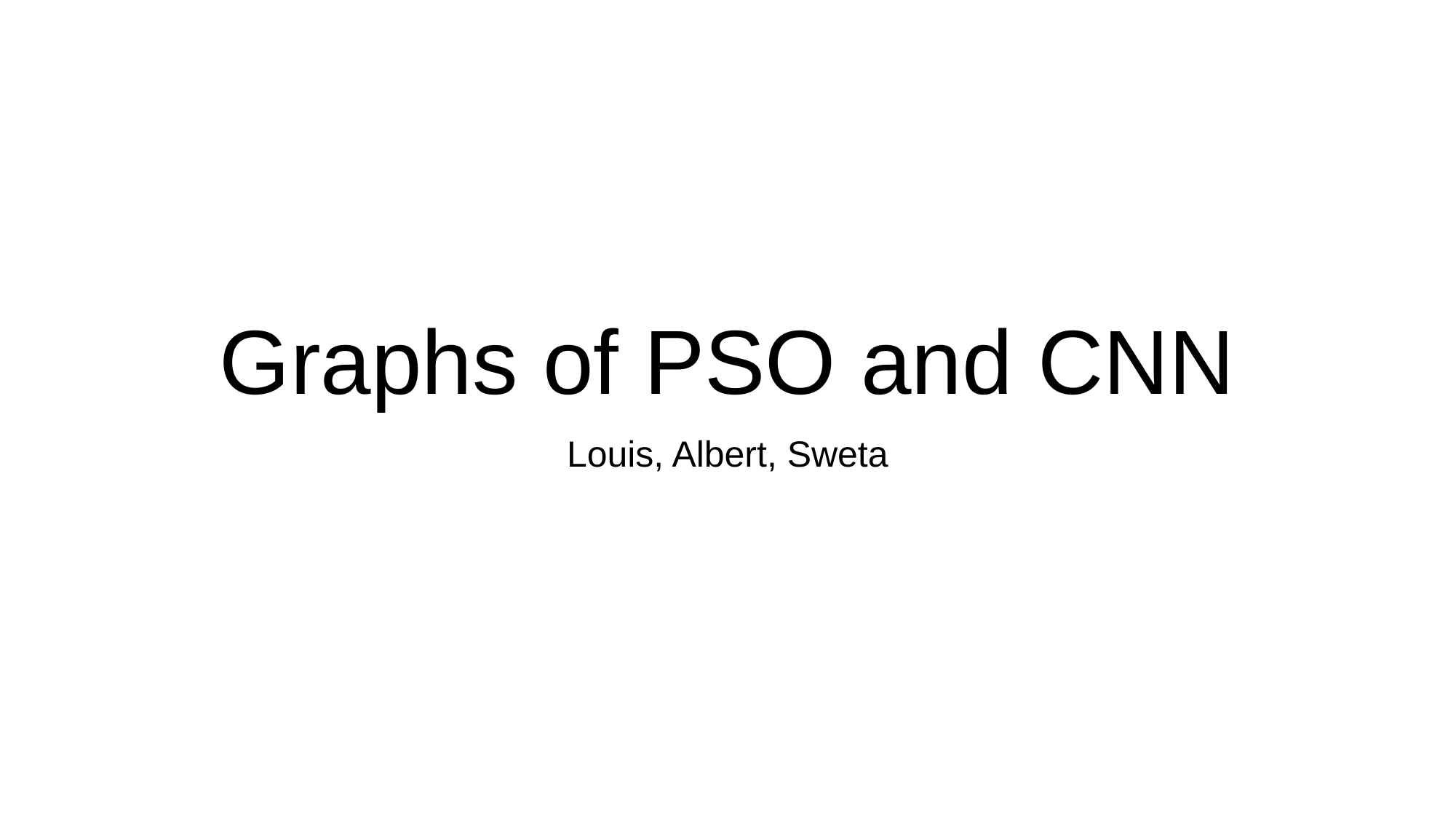

# Graphs of PSO and CNN
Louis, Albert, Sweta